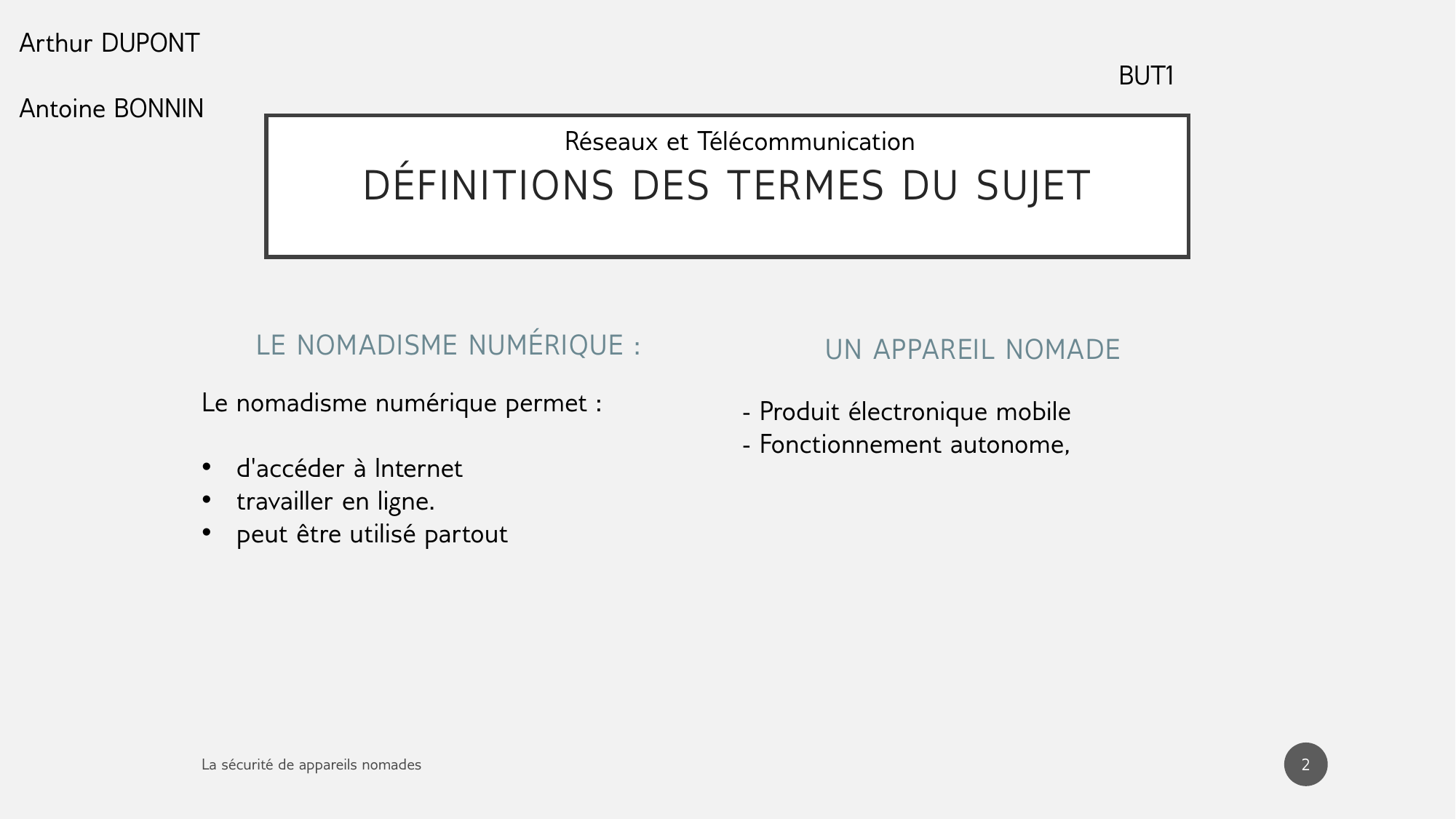

Arthur DUPONT																					 BUT1
Antoine BONNIN																Réseaux et Télécommunication
# Définitions des termes du sujet
un appareil nomade
Le nomadisme numérique permet :

d'accéder à Internet
travailler en ligne.
peut être utilisé partout
le nomadisme numérique :
- Produit électronique mobile
- Fonctionnement autonome,
2
La sécurité de appareils nomades